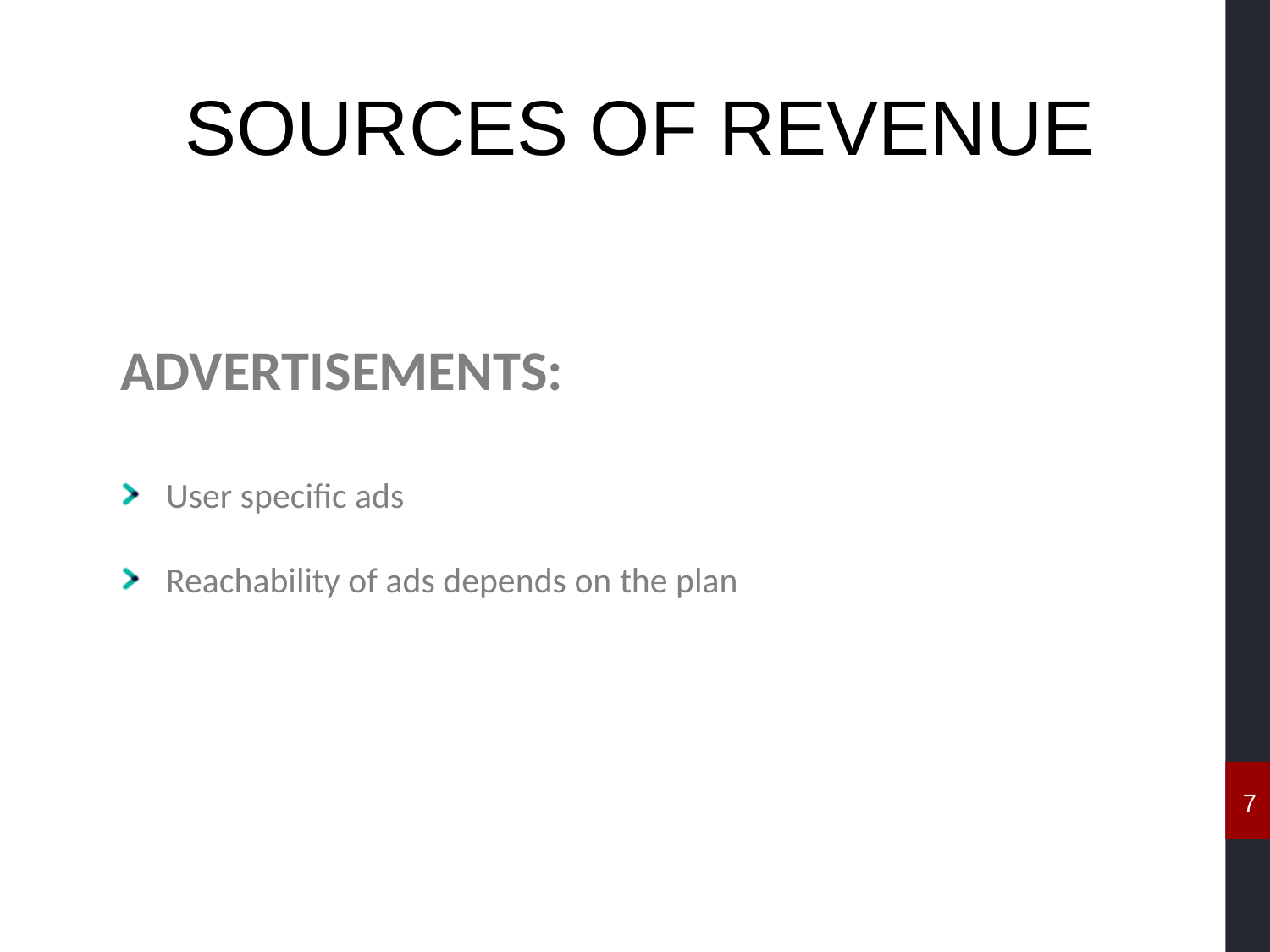

SOURCES OF REVENUE
ADVERTISEMENTS:
User specific ads

Reachability of ads depends on the plan
7